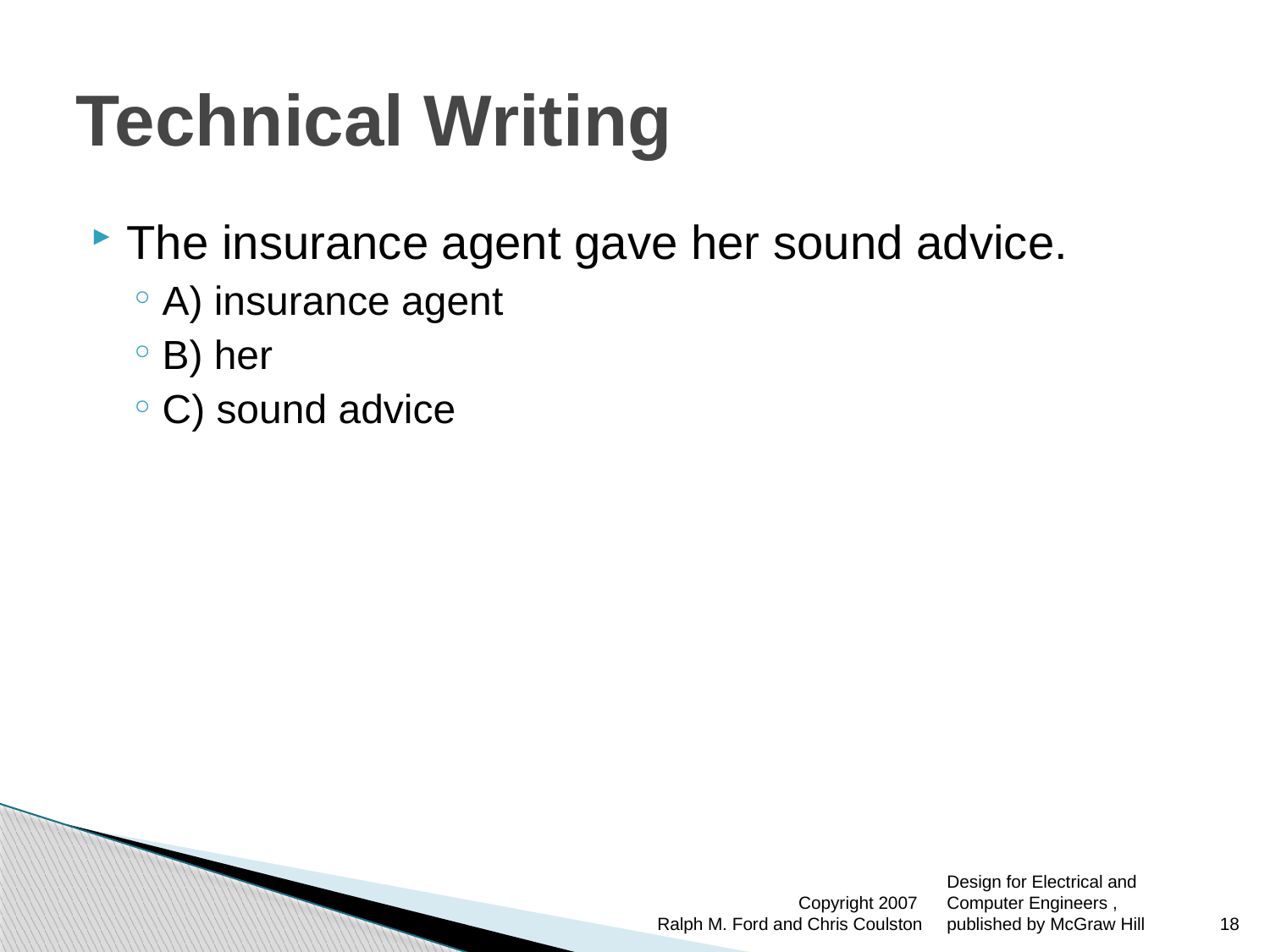

# Technical Writing
The insurance agent gave her sound advice.
A) insurance agent
B) her
C) sound advice
Copyright 2007
Ralph M. Ford and Chris Coulston

Design for Electrical and Computer Engineers , published by McGraw Hill
18